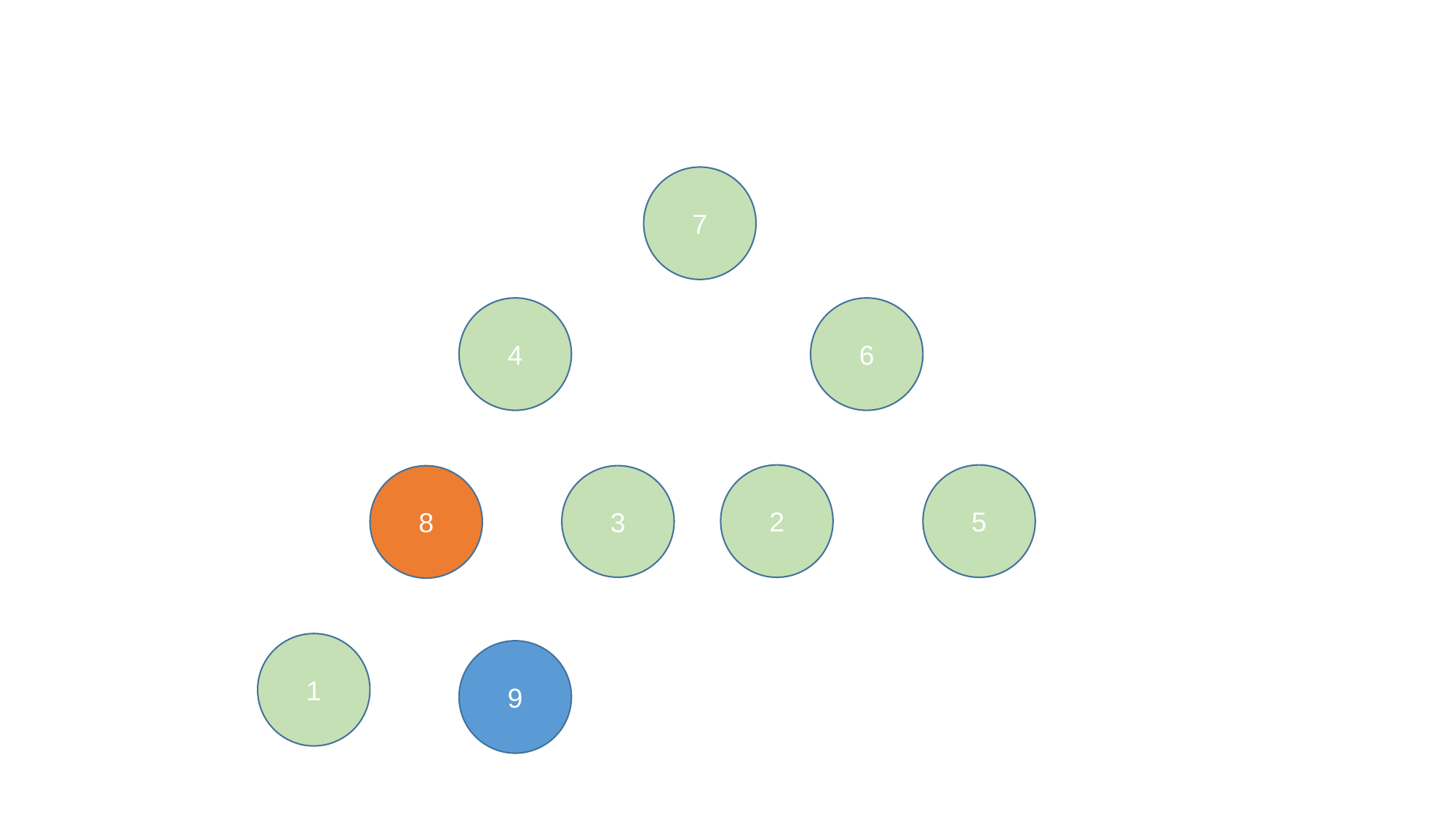

7
4
6
2
5
8
3
1
9